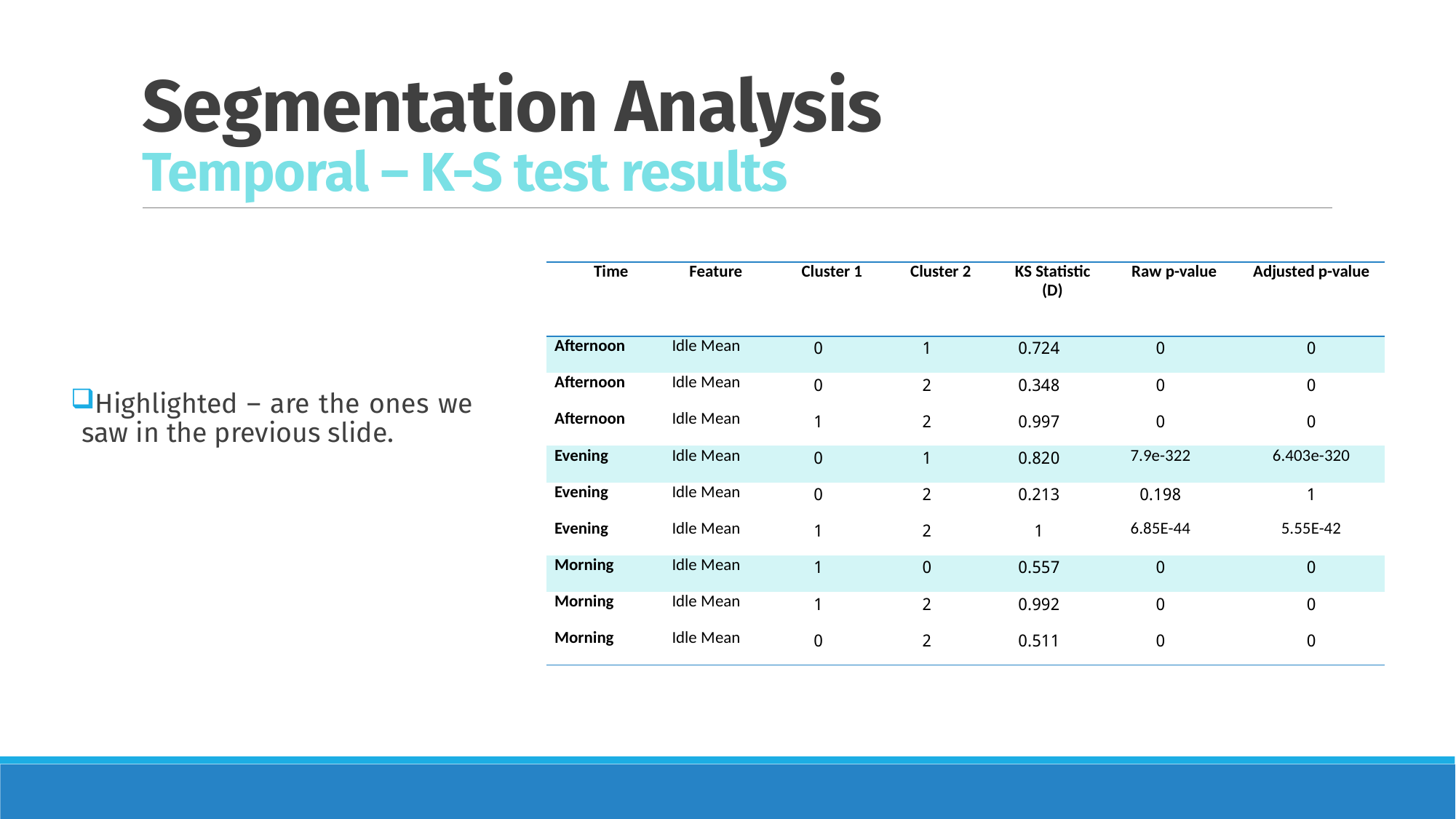

# Segmentation Analysis Temporal – K-S test results
| Time | Feature | Cluster 1 | Cluster 2 | KS Statistic (D) | Raw p-value | Adjusted p-value |
| --- | --- | --- | --- | --- | --- | --- |
| Afternoon | Idle Mean | 0 | 1 | 0.724 | 0 | 0 |
| Afternoon | Idle Mean | 0 | 2 | 0.348 | 0 | 0 |
| Afternoon | Idle Mean | 1 | 2 | 0.997 | 0 | 0 |
| Evening | Idle Mean | 0 | 1 | 0.820 | 7.9e-322 | 6.403e-320 |
| Evening | Idle Mean | 0 | 2 | 0.213 | 0.198 | 1 |
| Evening | Idle Mean | 1 | 2 | 1 | 6.85E-44 | 5.55E-42 |
| Morning | Idle Mean | 1 | 0 | 0.557 | 0 | 0 |
| Morning | Idle Mean | 1 | 2 | 0.992 | 0 | 0 |
| Morning | Idle Mean | 0 | 2 | 0.511 | 0 | 0 |
Highlighted – are the ones we saw in the previous slide.